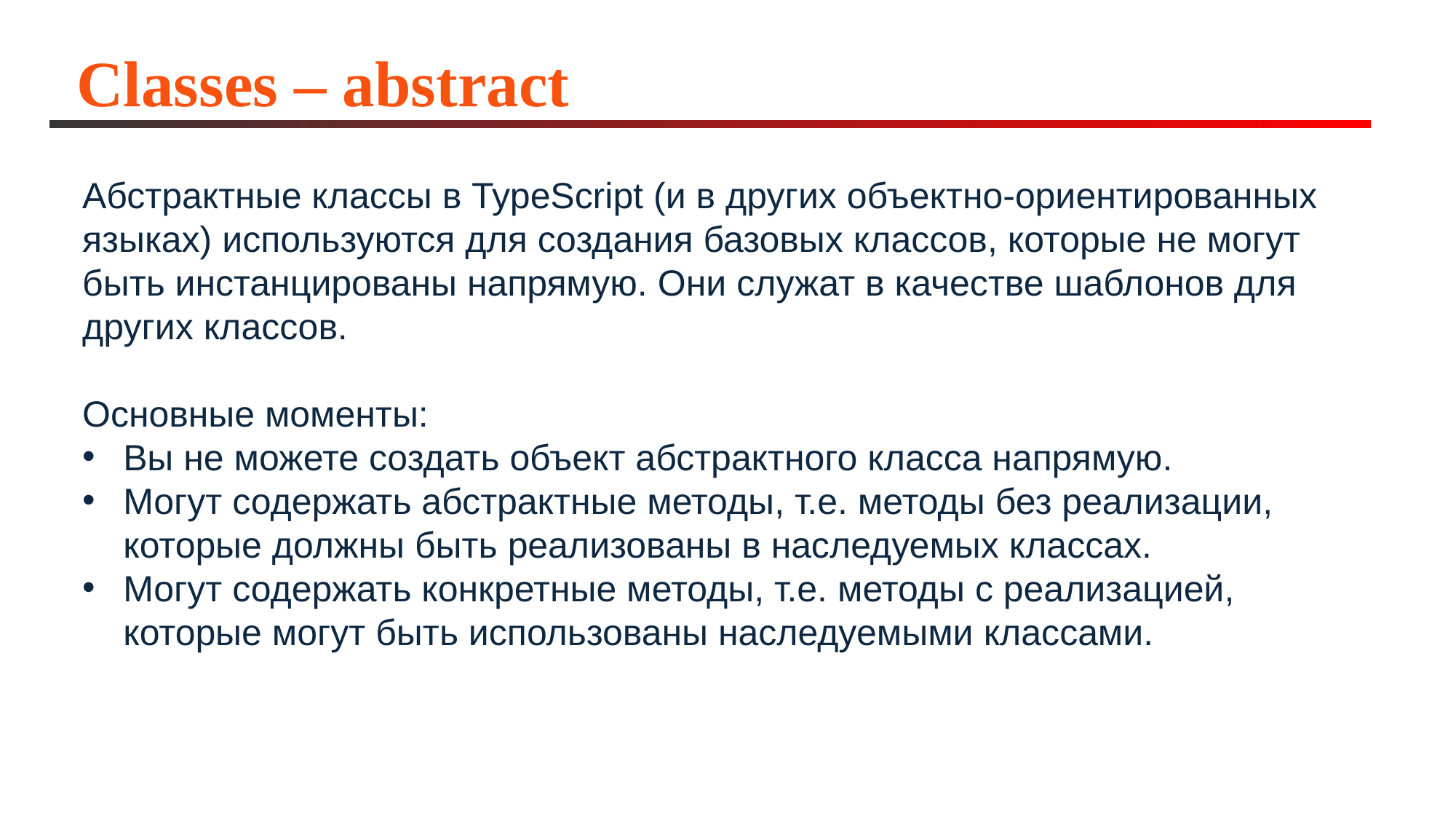

# Classes – abstract

Абстрактные классы в TypeScript (и в других объектно-ориентированных языках) используются для создания базовых классов, которые не могут быть инстанцированы напрямую. Они служат в качестве шаблонов для других классов.

Основные моменты:
Вы не можете создать объект абстрактного класса напрямую.
Могут содержать абстрактные методы, т.е. методы без реализации, которые должны быть реализованы в наследуемых классах.
Могут содержать конкретные методы, т.е. методы с реализацией, которые могут быть использованы наследуемыми классами.